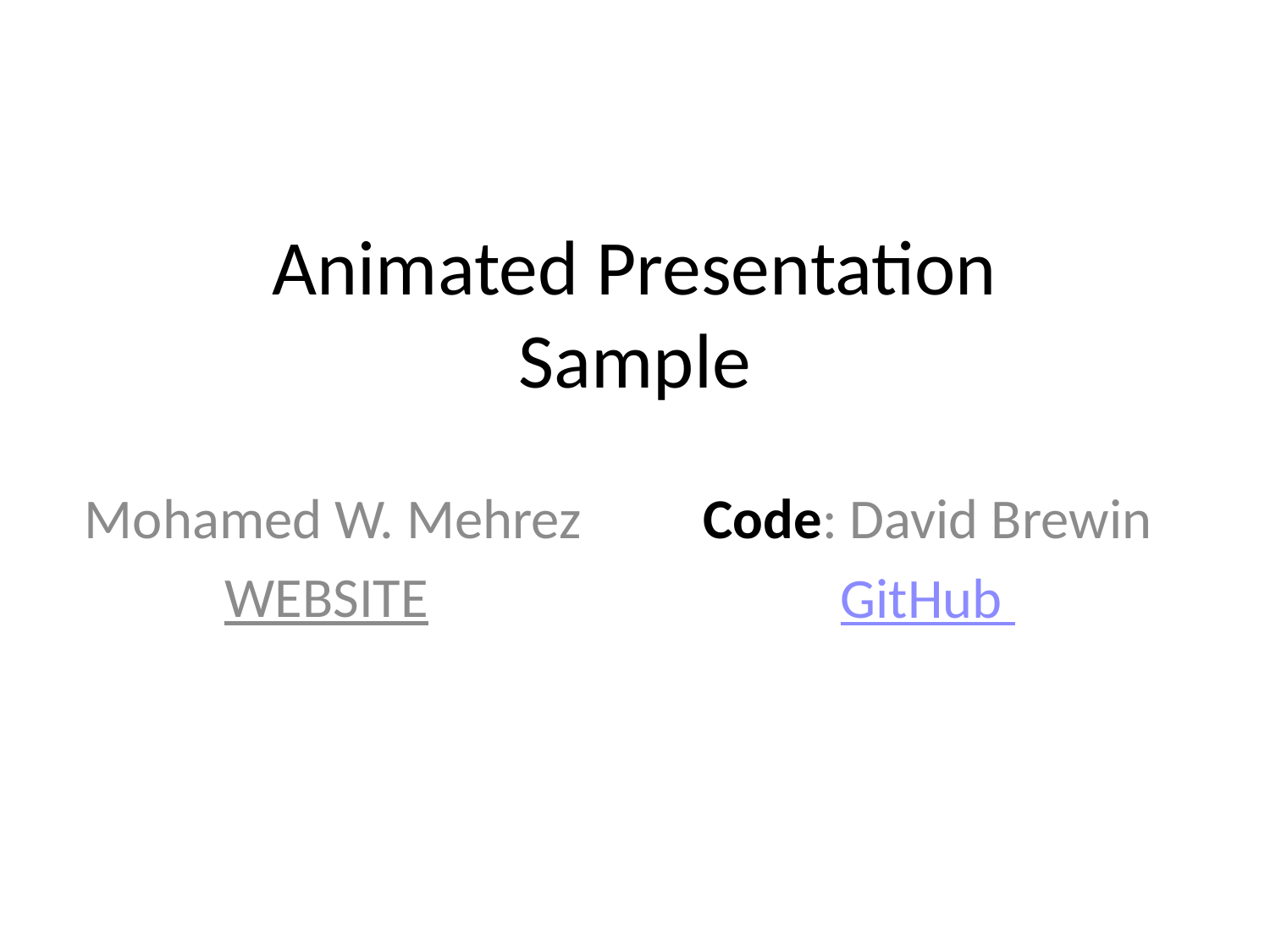

# Animated Presentation Sample
Mohamed W. Mehrez
WEBSITE
Code: David Brewin
GitHub